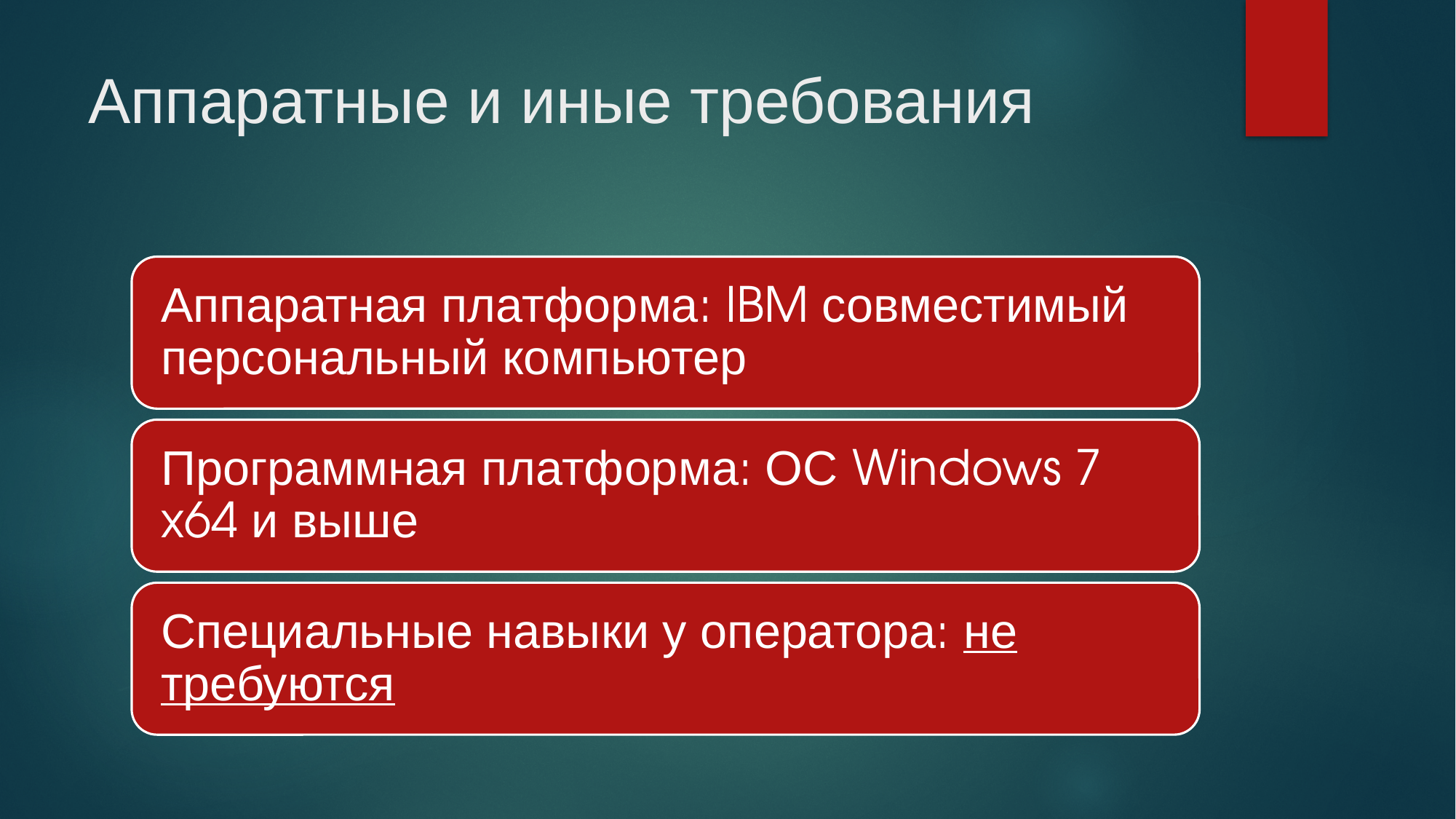

# Аппаратные и иные требования
Аппаратная платформа: IBM совместимый персональный компьютер
Программная платформа: ОС Windows 7 x64 и выше
Специальные навыки у оператора: не требуются